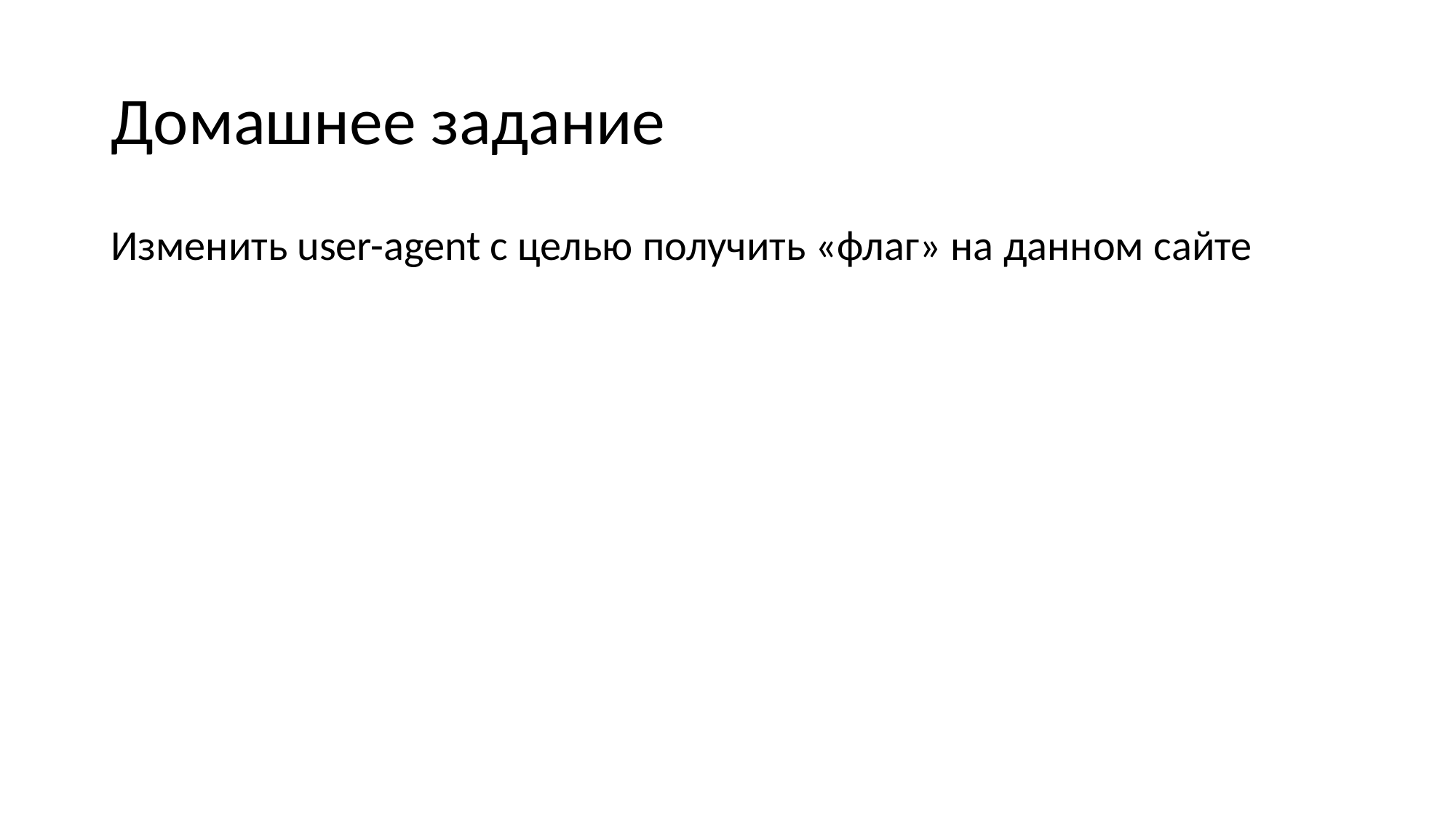

# Домашнее задание
Изменить user-agent с целью получить «флаг» на данном сайте